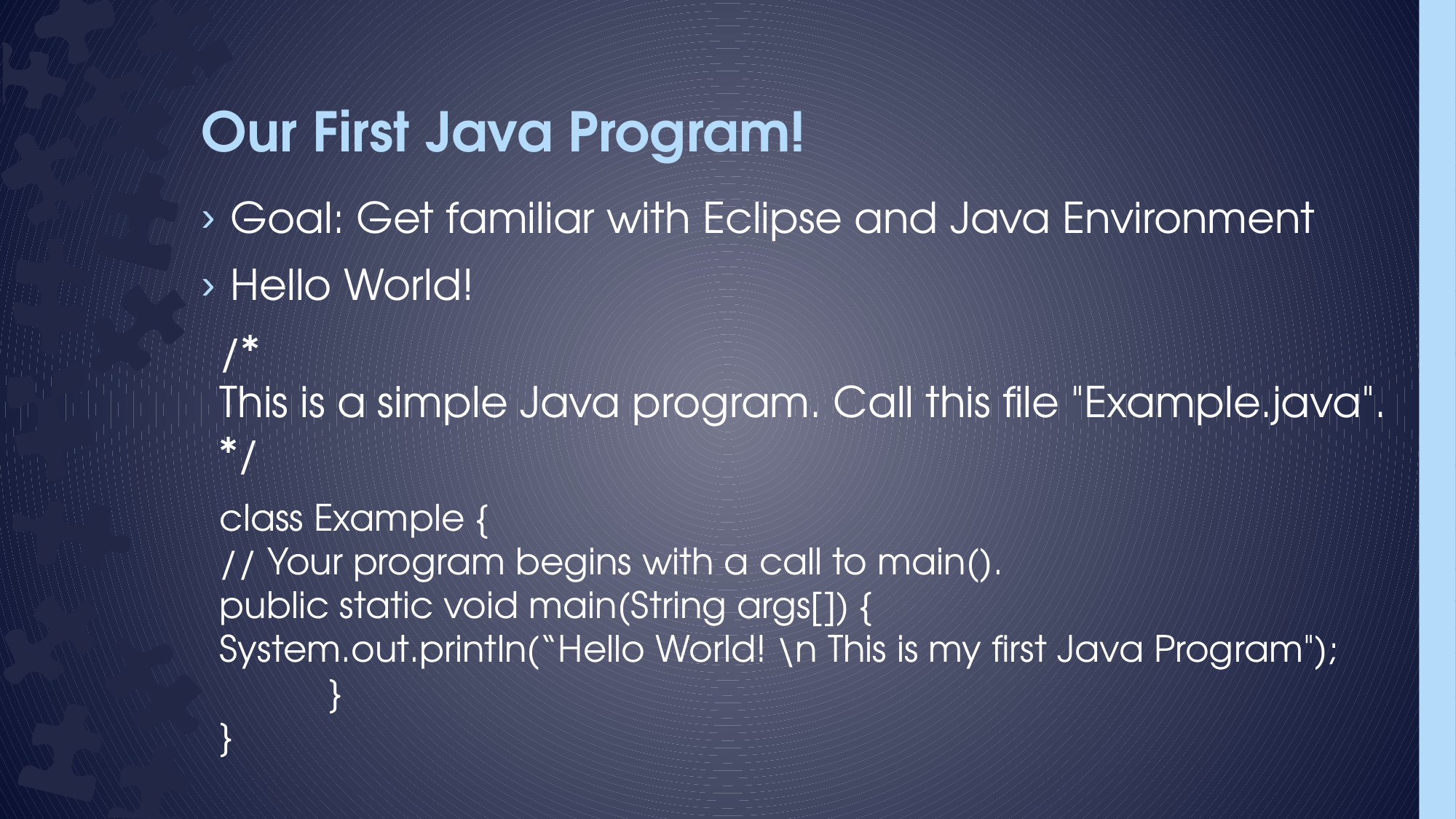

# Our First Java Program!
Goal: Get familiar with Eclipse and Java Environment
Hello World!

/*
This is a simple Java program. Call this file "Example.java". */

class Example {
// Your program begins with a call to main().
public static void main(String args[]) {
System.out.println(“Hello World! \n This is my first Java Program");
	}
}